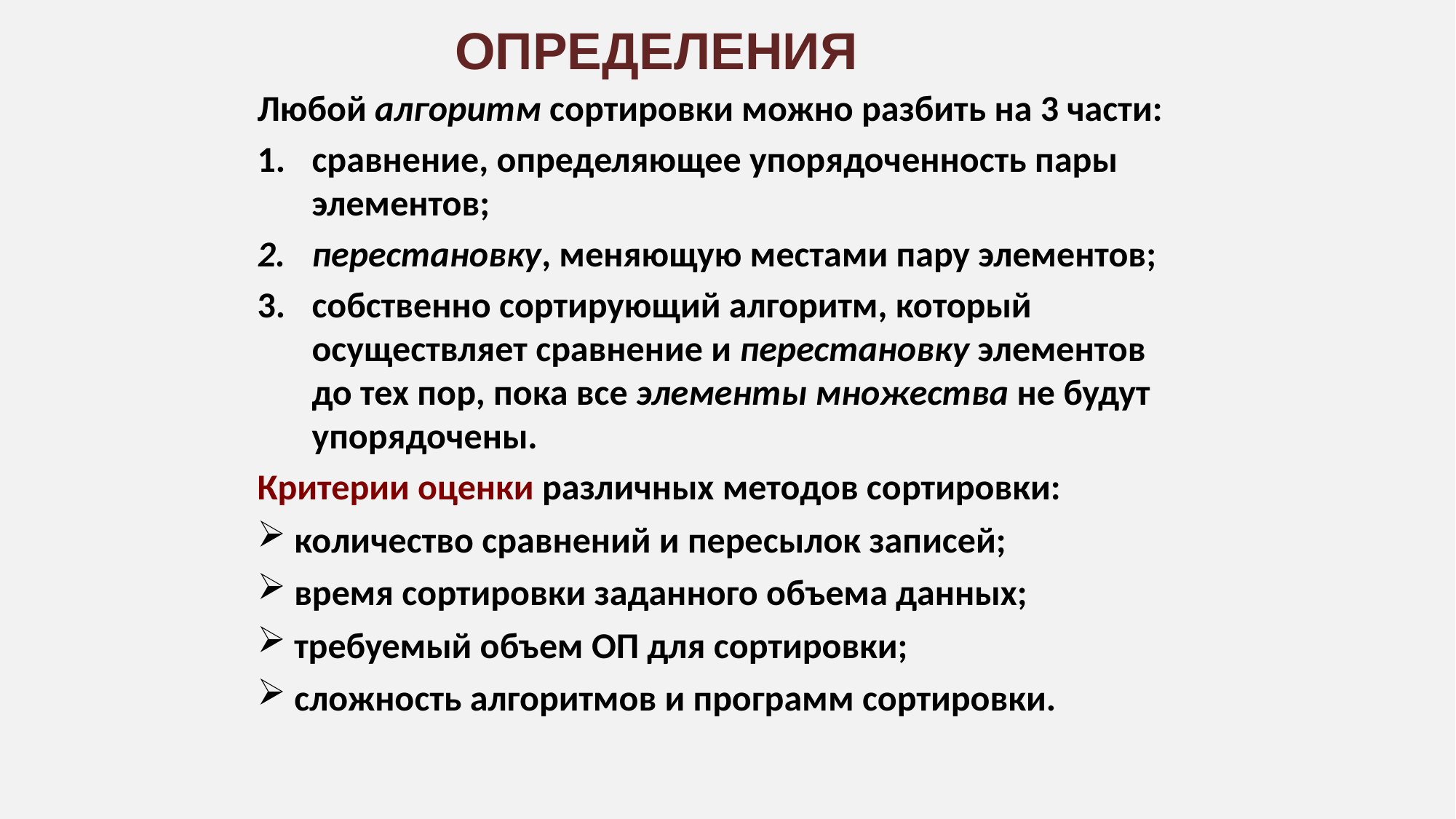

# ОПРЕДЕЛЕНИЯ
Любой алгоритм сортировки можно разбить на 3 части:
сравнение, определяющее упорядоченность пары элементов;
перестановку, меняющую местами пару элементов;
собственно сортирующий алгоритм, который               осуществляет сравнение и перестановку элементов             до тех пор, пока все элементы множества не будут упорядочены.
Критерии оценки различных методов сортировки:
 количество сравнений и пересылок записей;
 время сортировки заданного объема данных;
 требуемый объем ОП для сортировки;
 сложность алгоритмов и программ сортировки.